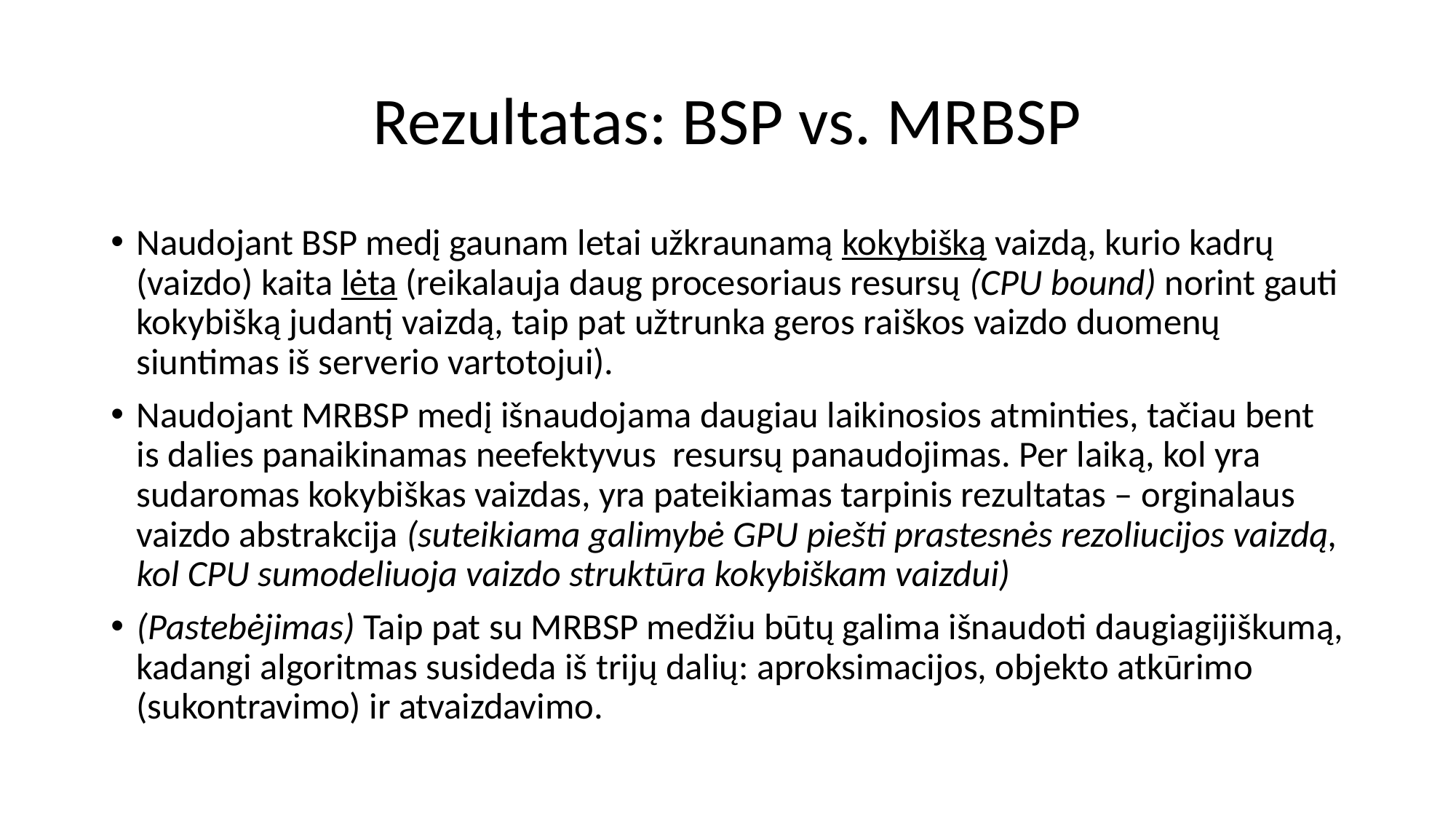

# Rezultatas: BSP vs. MRBSP
Naudojant BSP medį gaunam letai užkraunamą kokybišką vaizdą, kurio kadrų (vaizdo) kaita lėta (reikalauja daug procesoriaus resursų (CPU bound) norint gauti kokybišką judantį vaizdą, taip pat užtrunka geros raiškos vaizdo duomenų siuntimas iš serverio vartotojui).
Naudojant MRBSP medį išnaudojama daugiau laikinosios atminties, tačiau bent is dalies panaikinamas neefektyvus  resursų panaudojimas. Per laiką, kol yra sudaromas kokybiškas vaizdas, yra pateikiamas tarpinis rezultatas – orginalaus vaizdo abstrakcija (suteikiama galimybė GPU piešti prastesnės rezoliucijos vaizdą, kol CPU sumodeliuoja vaizdo struktūra kokybiškam vaizdui)
(Pastebėjimas) Taip pat su MRBSP medžiu būtų galima išnaudoti daugiagijiškumą, kadangi algoritmas susideda iš trijų dalių: aproksimacijos, objekto atkūrimo (sukontravimo) ir atvaizdavimo.